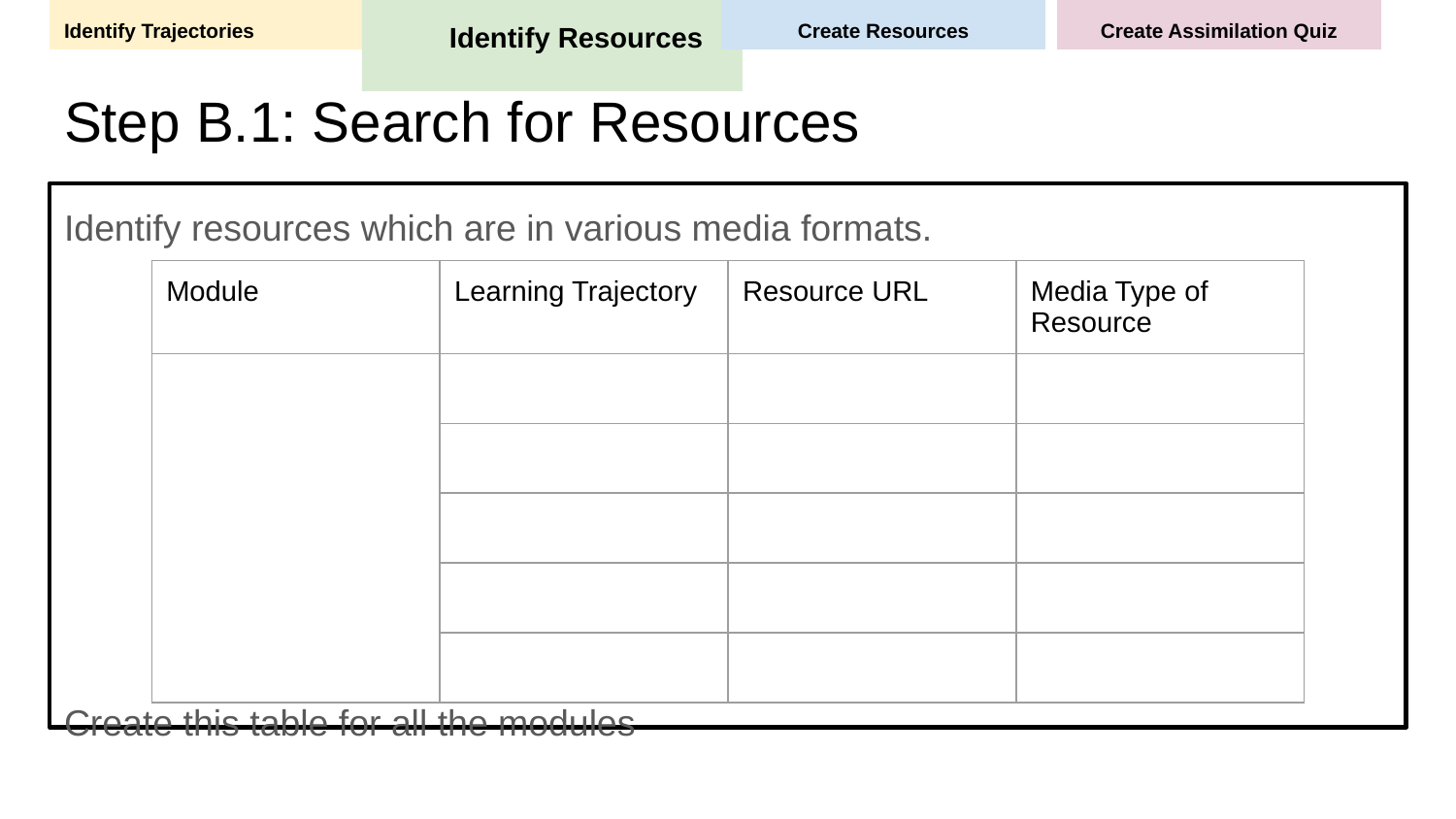

Identify Trajectories
Identify Resources
Create Resources
Create Assimilation Quiz
# Step B.1: Search for Resources
Identify resources which are in various media formats.

Create this table for all the modules

| Module | Learning Trajectory | Resource URL | Media Type of Resource |
| --- | --- | --- | --- |
|  |  |  |  |
|  |  |  |  |
|  |  |  |  |
|  |  |  |  |
|  |  |  |  |